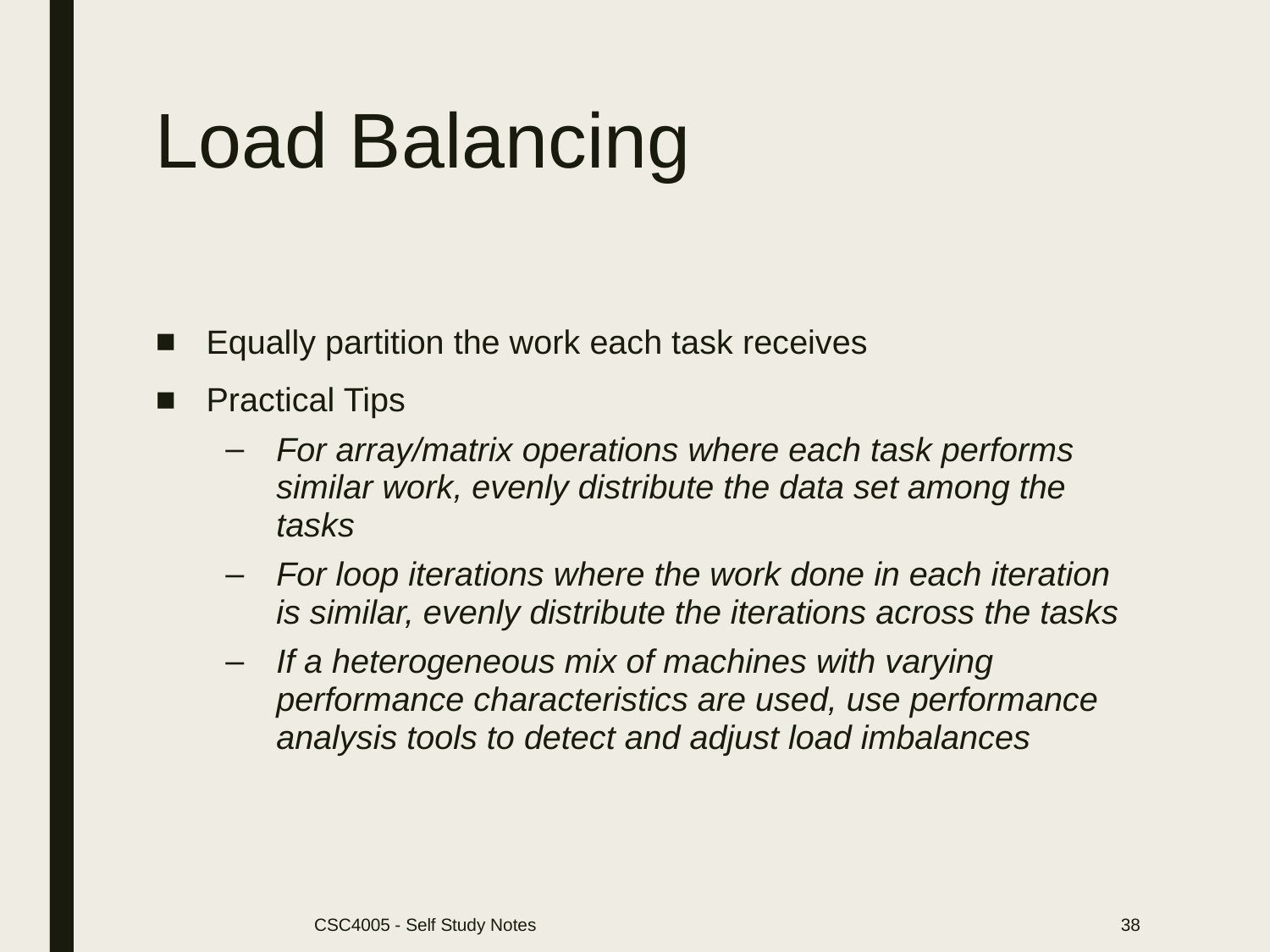

# Load Balancing
Equally partition the work each task receives
Practical Tips
For array/matrix operations where each task performs similar work, evenly distribute the data set among the tasks
For loop iterations where the work done in each iteration is similar, evenly distribute the iterations across the tasks
If a heterogeneous mix of machines with varying performance characteristics are used, use performance analysis tools to detect and adjust load imbalances
CSC4005 - Self Study Notes
38